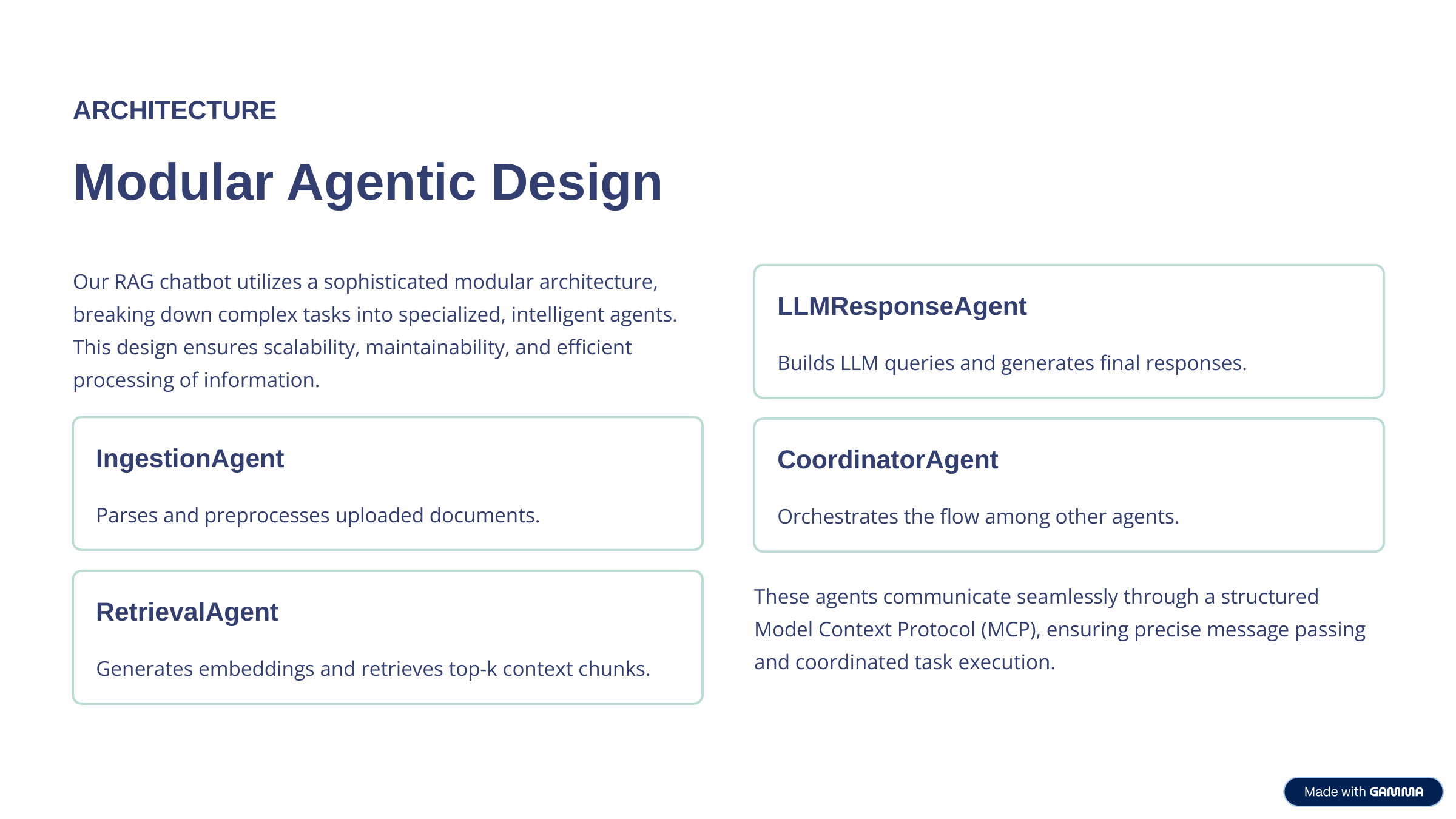

ARCHITECTURE
Modular Agentic Design
Our RAG chatbot utilizes a sophisticated modular architecture, breaking down complex tasks into specialized, intelligent agents. This design ensures scalability, maintainability, and efficient processing of information.

LLMResponseAgent
Builds LLM queries and generates final responses.

IngestionAgent
CoordinatorAgent
Parses and preprocesses uploaded documents.
Orchestrates the flow among other agents.

These agents communicate seamlessly through a structured Model Context Protocol (MCP), ensuring precise message passing and coordinated task execution.
RetrievalAgent
Generates embeddings and retrieves top-k context chunks.